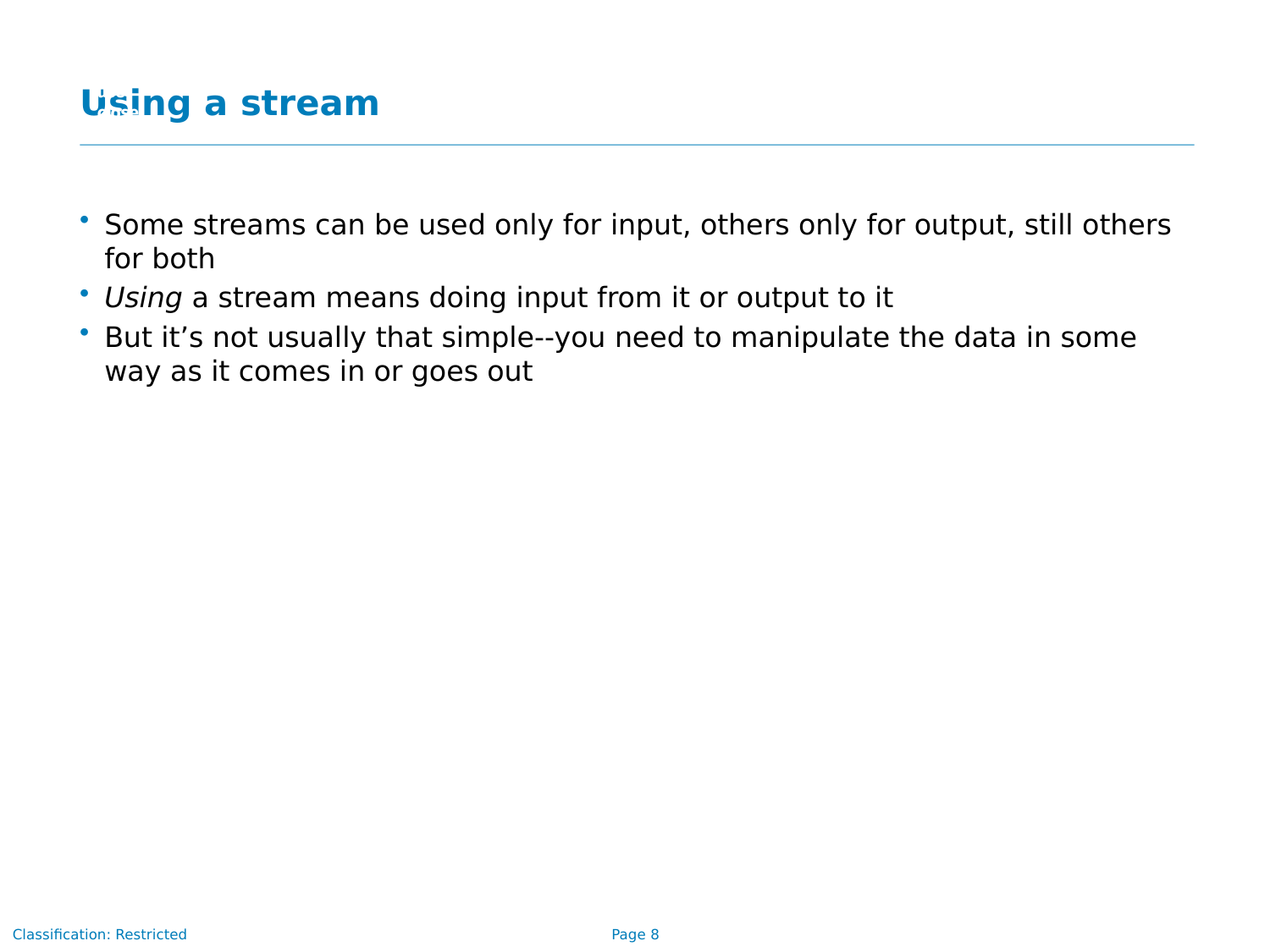

open
use
close
# Using a stream
Some streams can be used only for input, others only for output, still others for both
Using a stream means doing input from it or output to it
But it’s not usually that simple--you need to manipulate the data in some way as it comes in or goes out